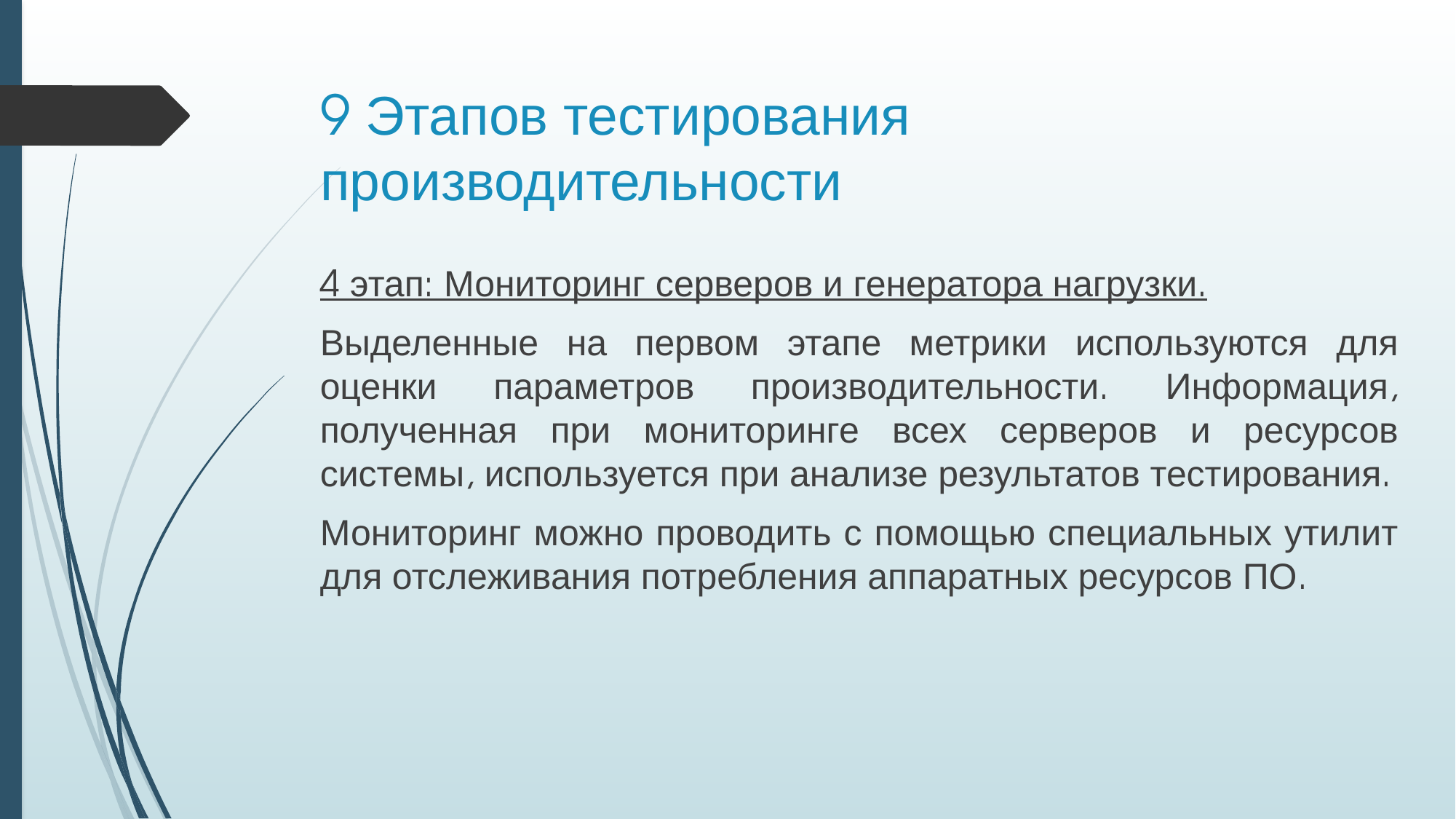

# 9 Этапов тестирования производительности
4 этап: Мониторинг серверов и генератора нагрузки.
Выделенные на первом этапе метрики используются для оценки параметров производительности. Информация, полученная при мониторинге всех серверов и ресурсов системы, используется при анализе результатов тестирования.
Мониторинг можно проводить с помощью специальных утилит для отслеживания потребления аппаратных ресурсов ПО.